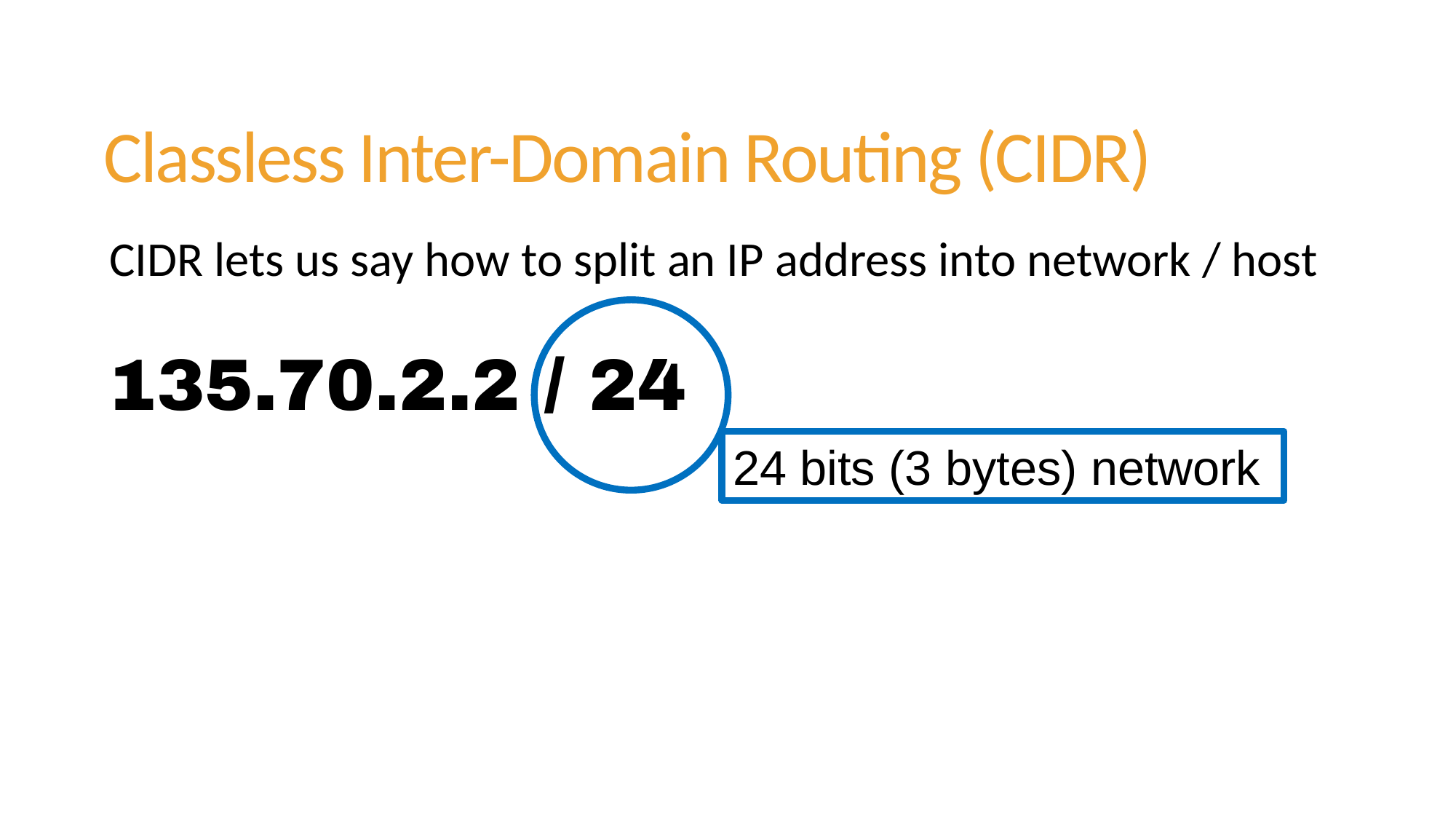

Classless Inter-Domain Routing (CIDR)
CIDR lets us say how to split an IP address into network / host

135.70.2.2 / 24
24 bits (3 bytes) network